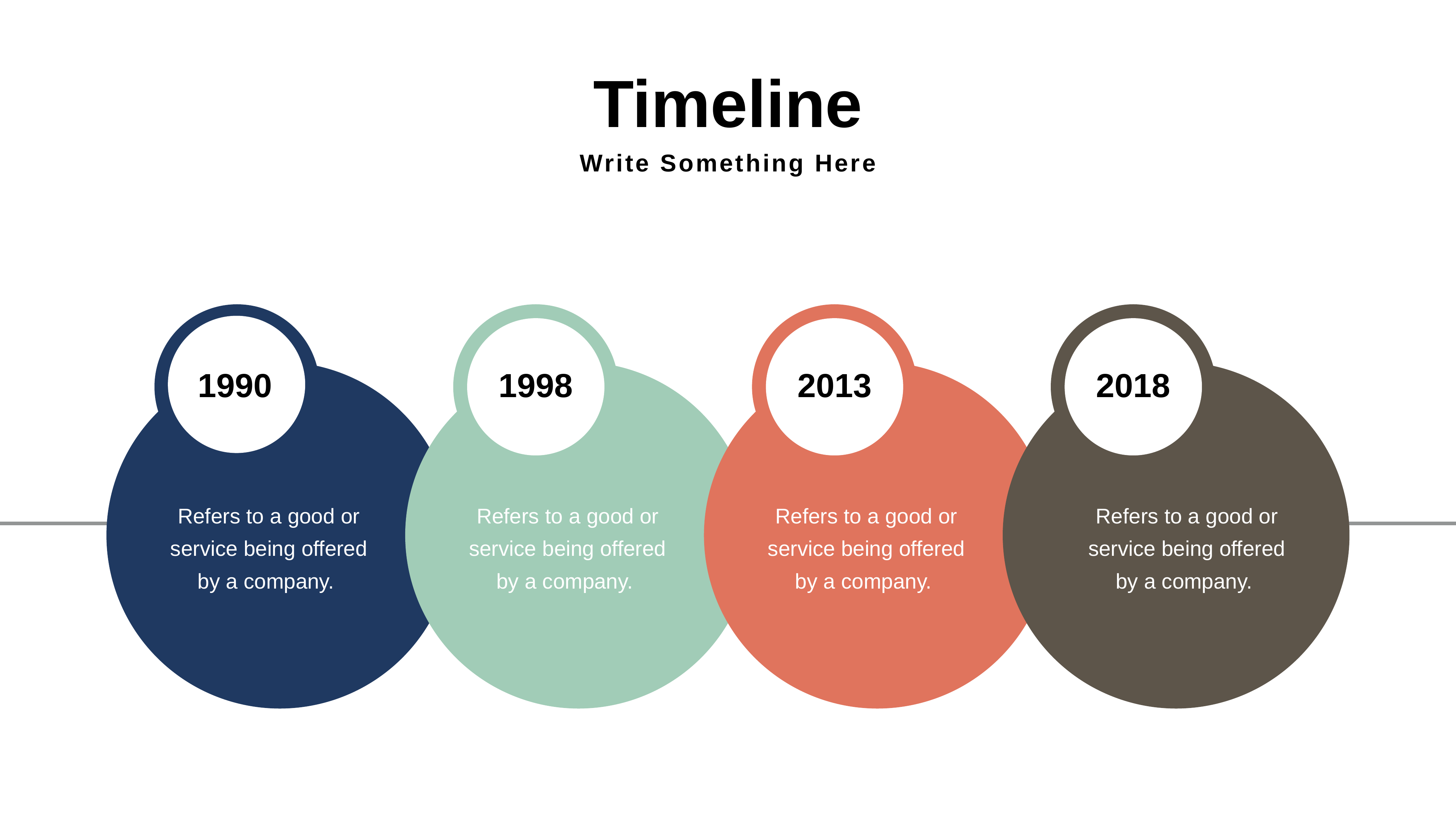

Timeline
Write Something Here

1990
1998
2013
2018

Refers to a good or service being offered by a company.
Refers to a good or service being offered by a company.
Refers to a good or service being offered by a company.
Refers to a good or service being offered by a company.